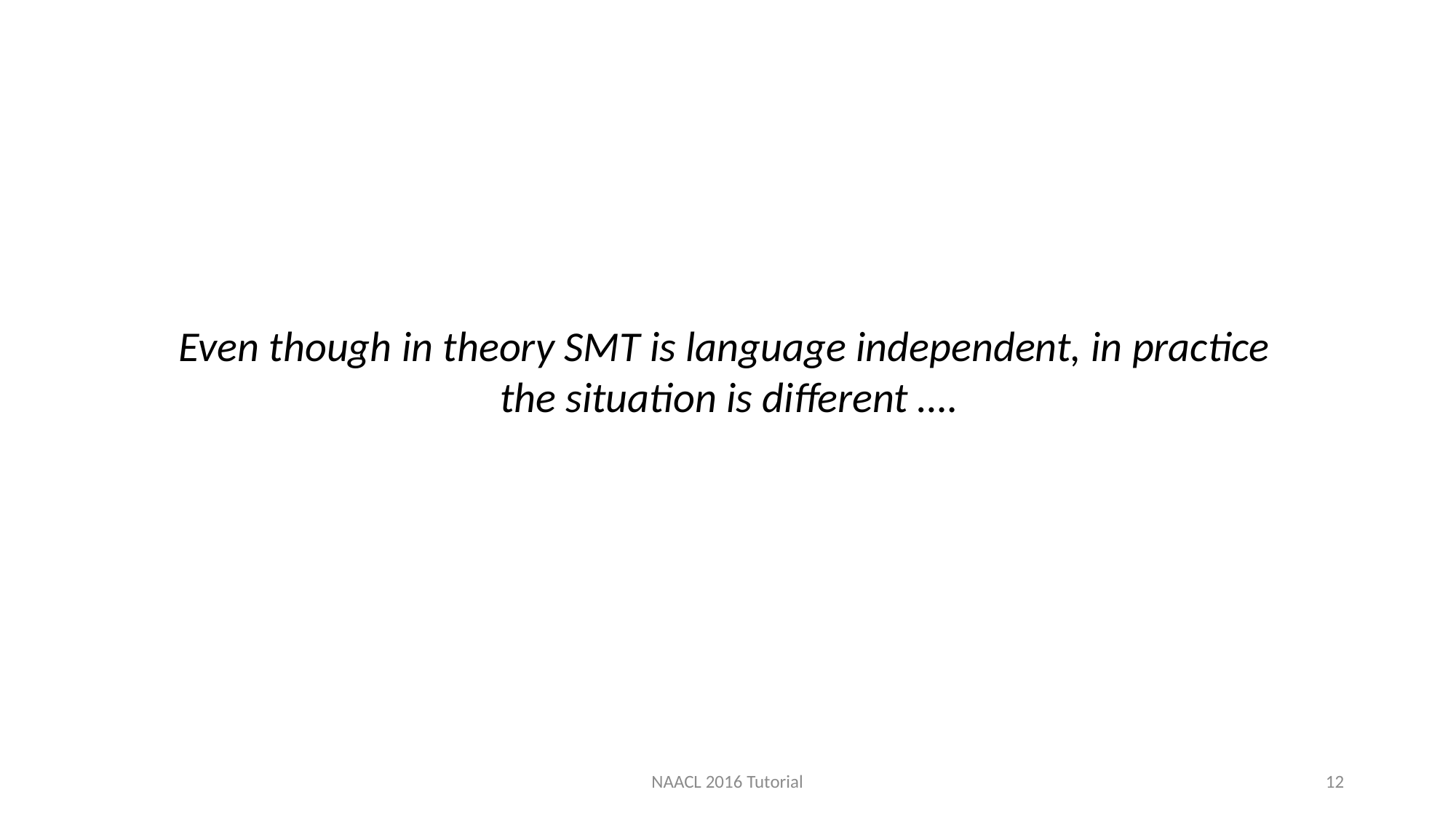

Even though in theory SMT is language independent, in practice
the situation is different ….

NAACL 2016 Tutorial
12